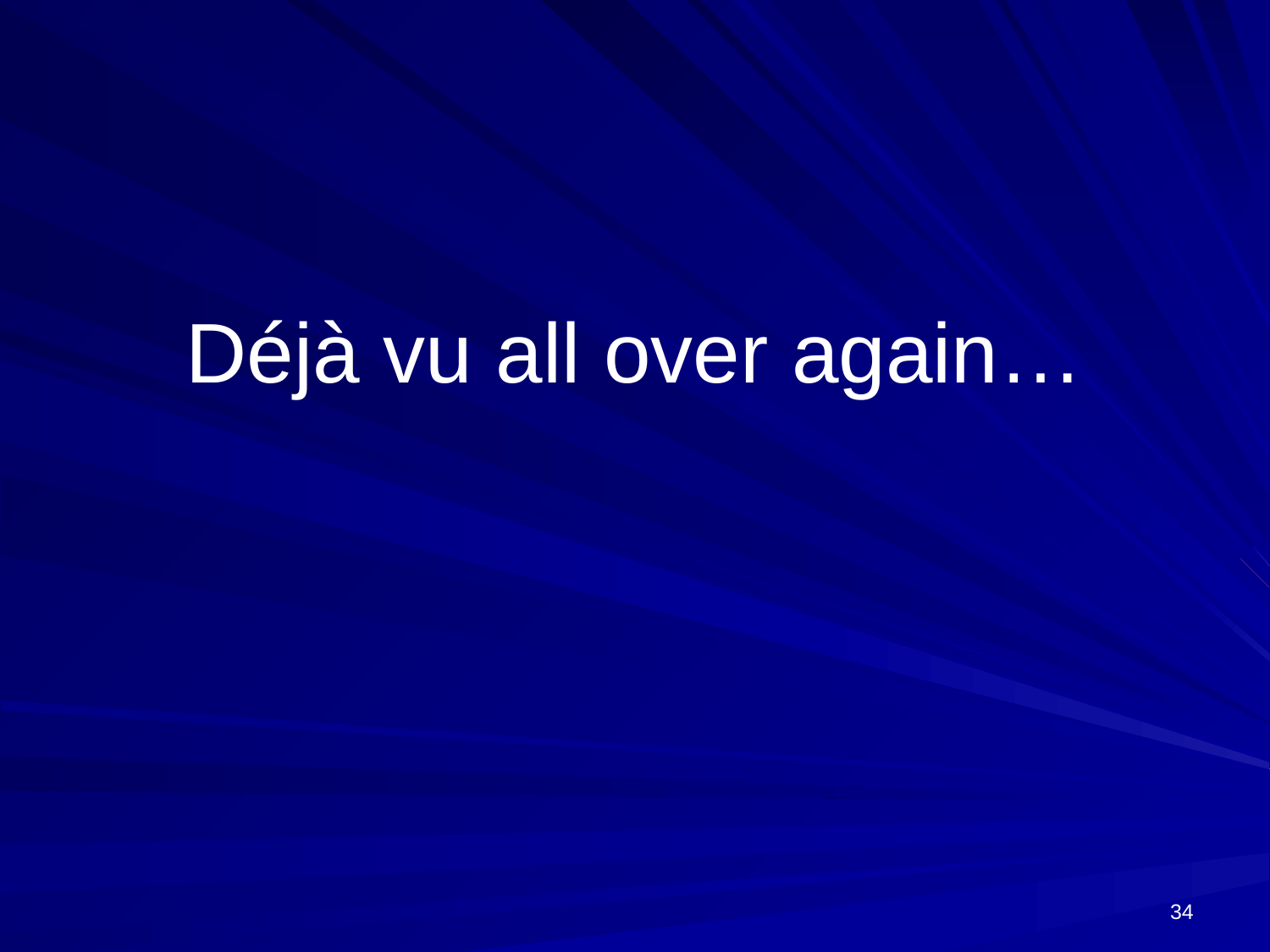

# Déjà vu all over again…

34